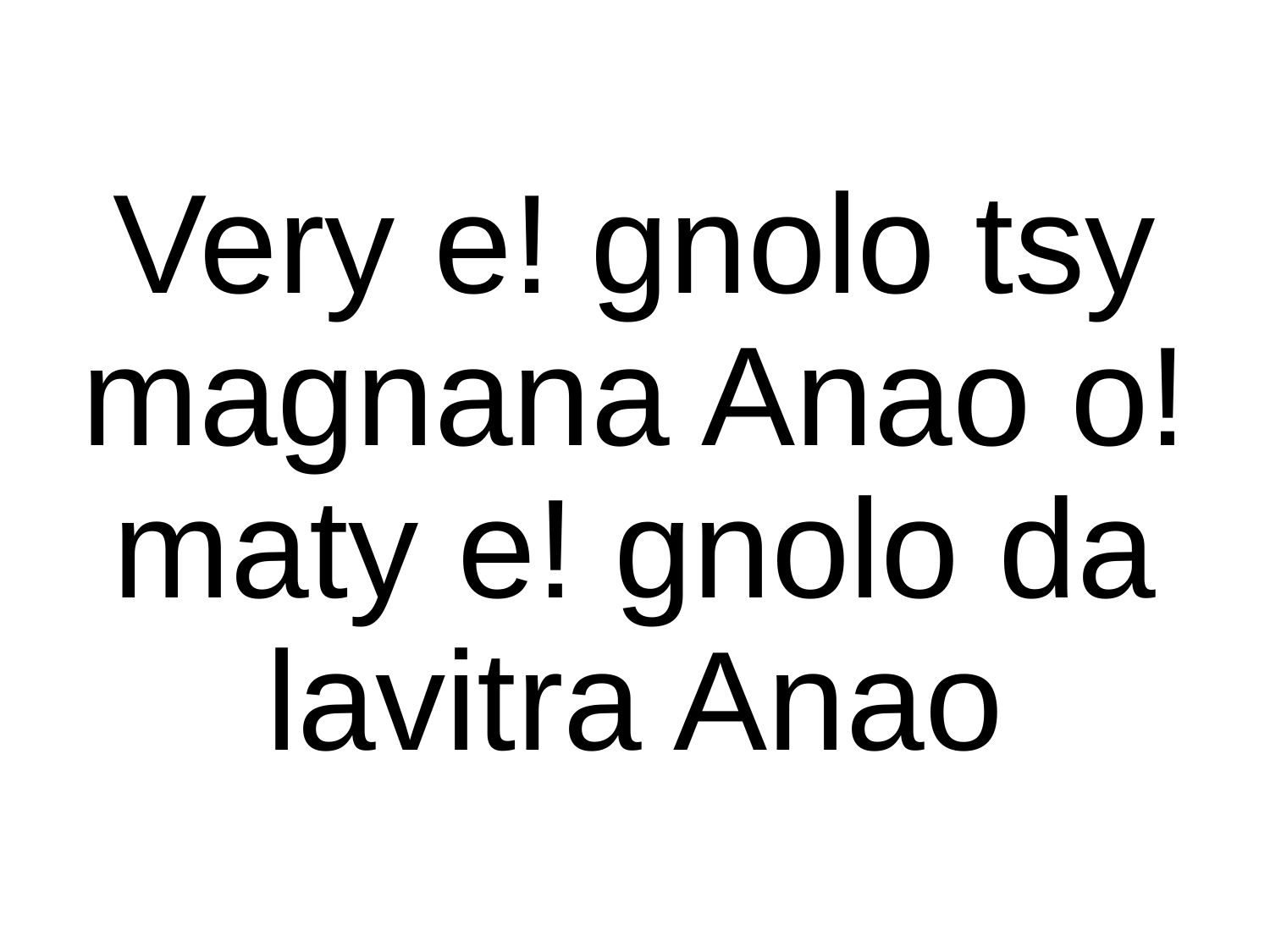

Very e! gnolo tsy magnana Anao o!
maty e! gnolo da lavitra Anao